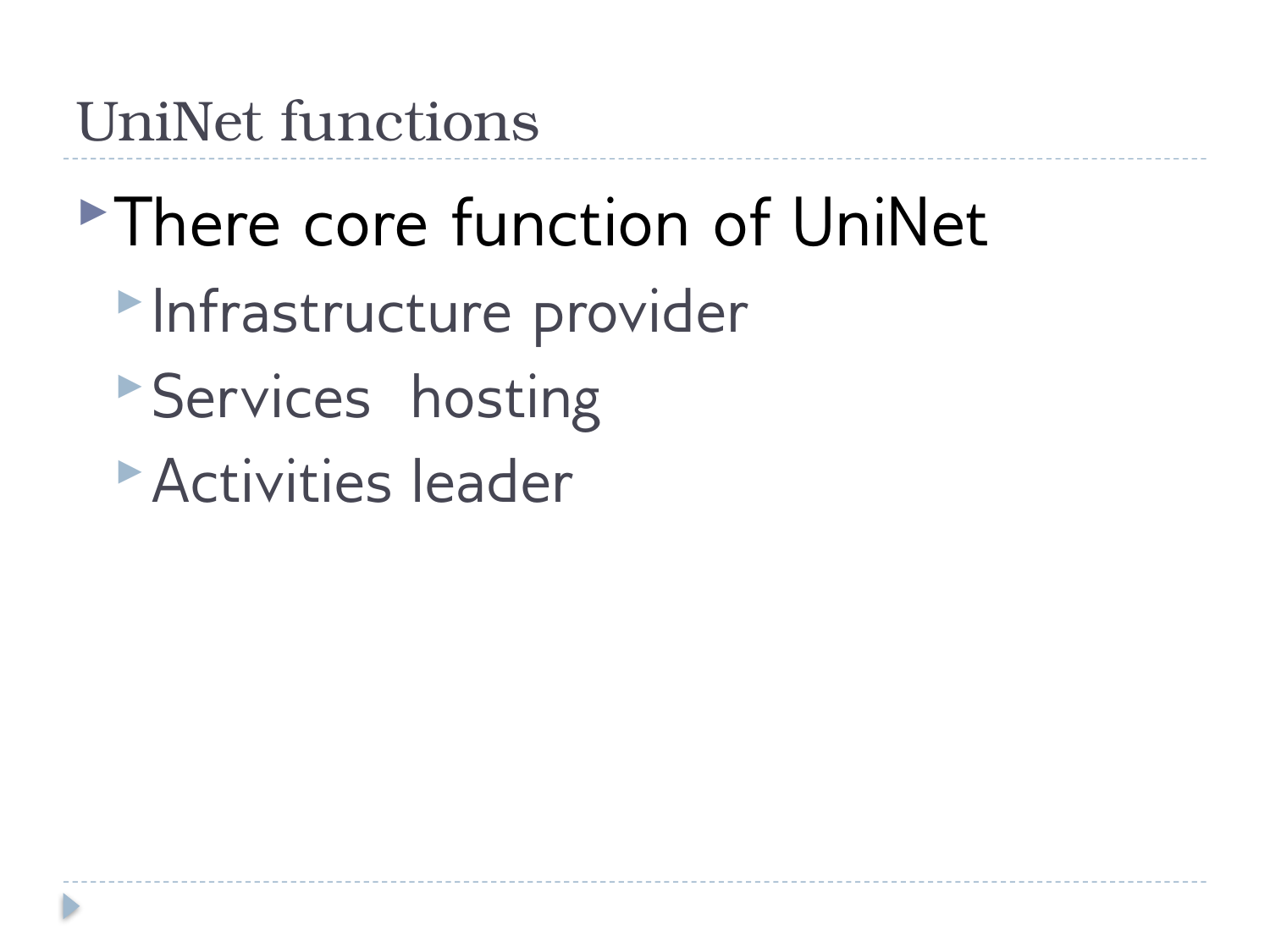

# UniNet functions
There core function of UniNet
Infrastructure provider
Services  hosting
Activities leader